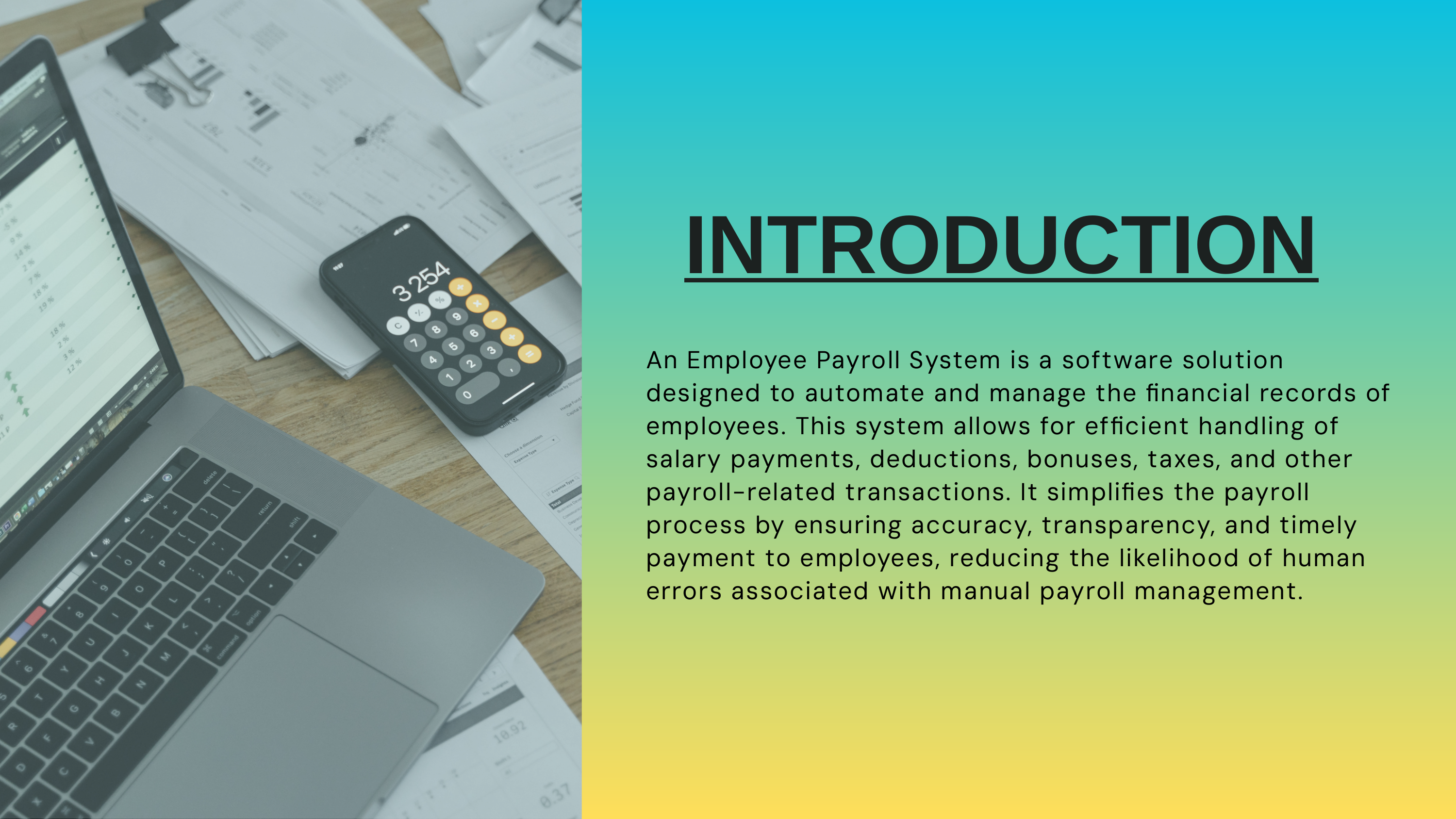

INTRODUCTION
An Employee Payroll System is a software solution designed to automate and manage the financial records of employees. This system allows for efficient handling of salary payments, deductions, bonuses, taxes, and other payroll-related transactions. It simplifies the payroll process by ensuring accuracy, transparency, and timely payment to employees, reducing the likelihood of human errors associated with manual payroll management.